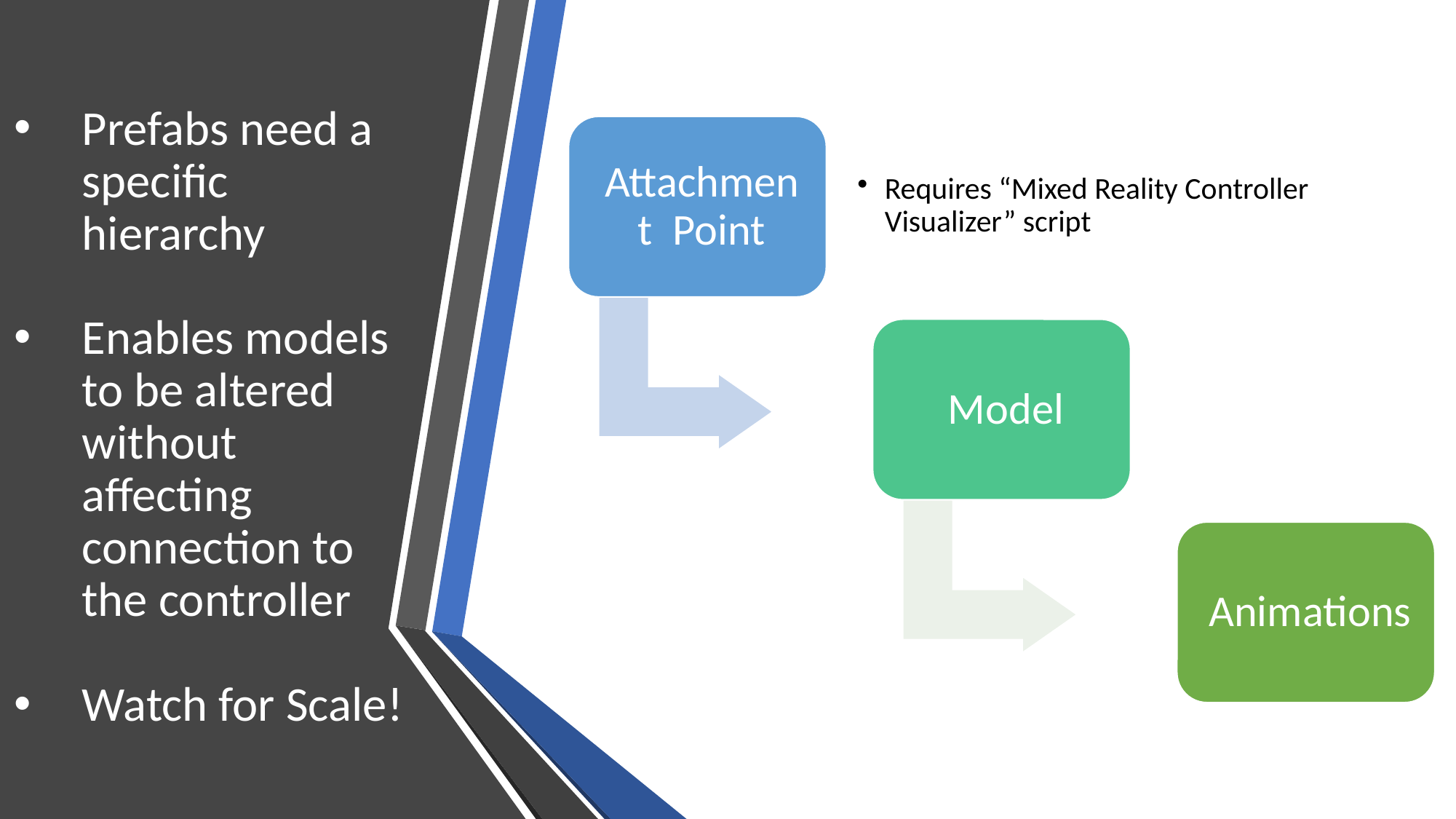

Prefabs need a specific hierarchy

Enables models to be altered without affecting connection to the controller

Watch for Scale!
Attachment  Point
Requires “Mixed Reality Controller Visualizer” script
Model
Animations